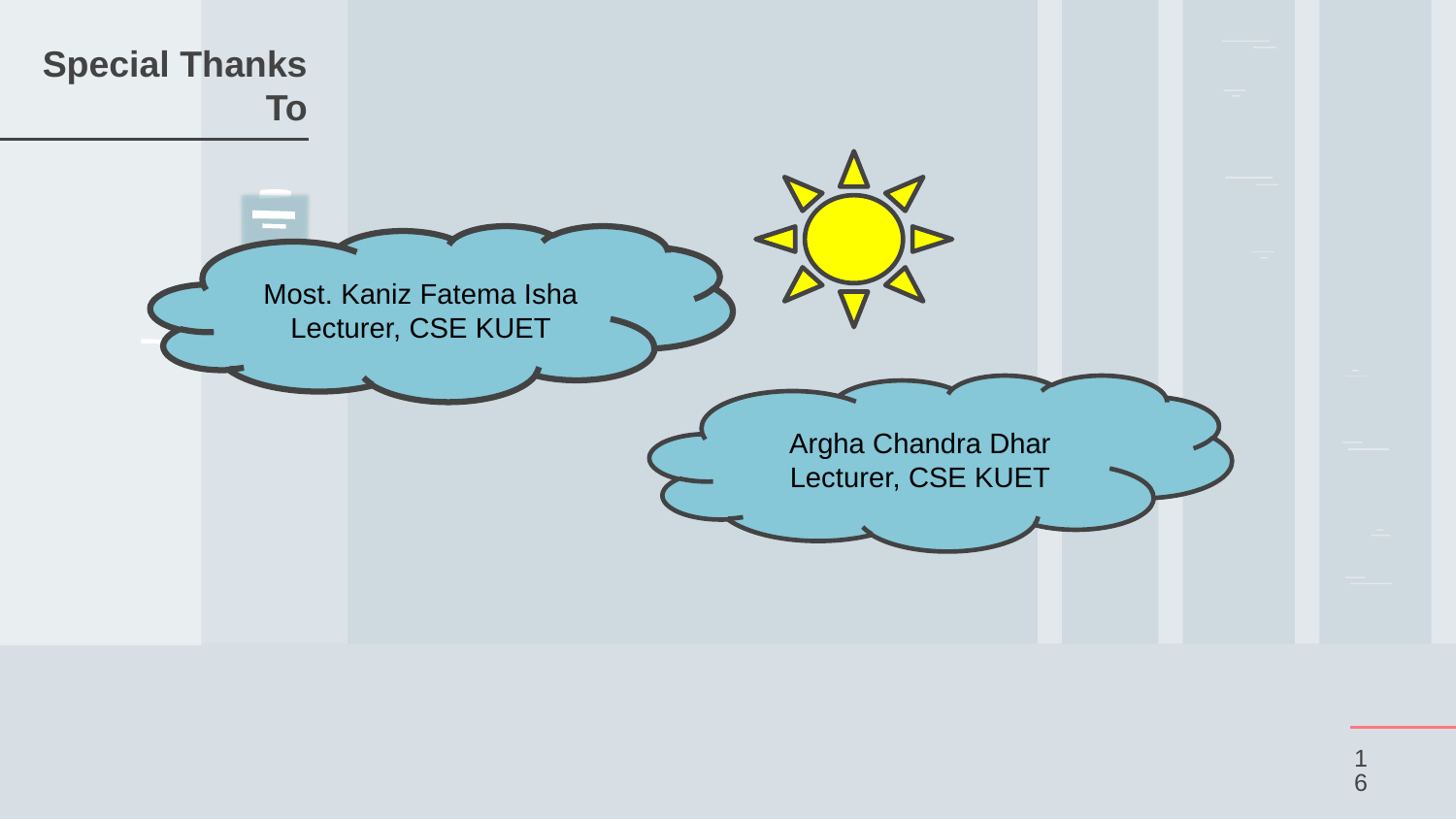

# Special Thanks To

Most. Kaniz Fatema Isha
Lecturer, CSE KUET

Argha Chandra Dhar
Lecturer, CSE KUET

16